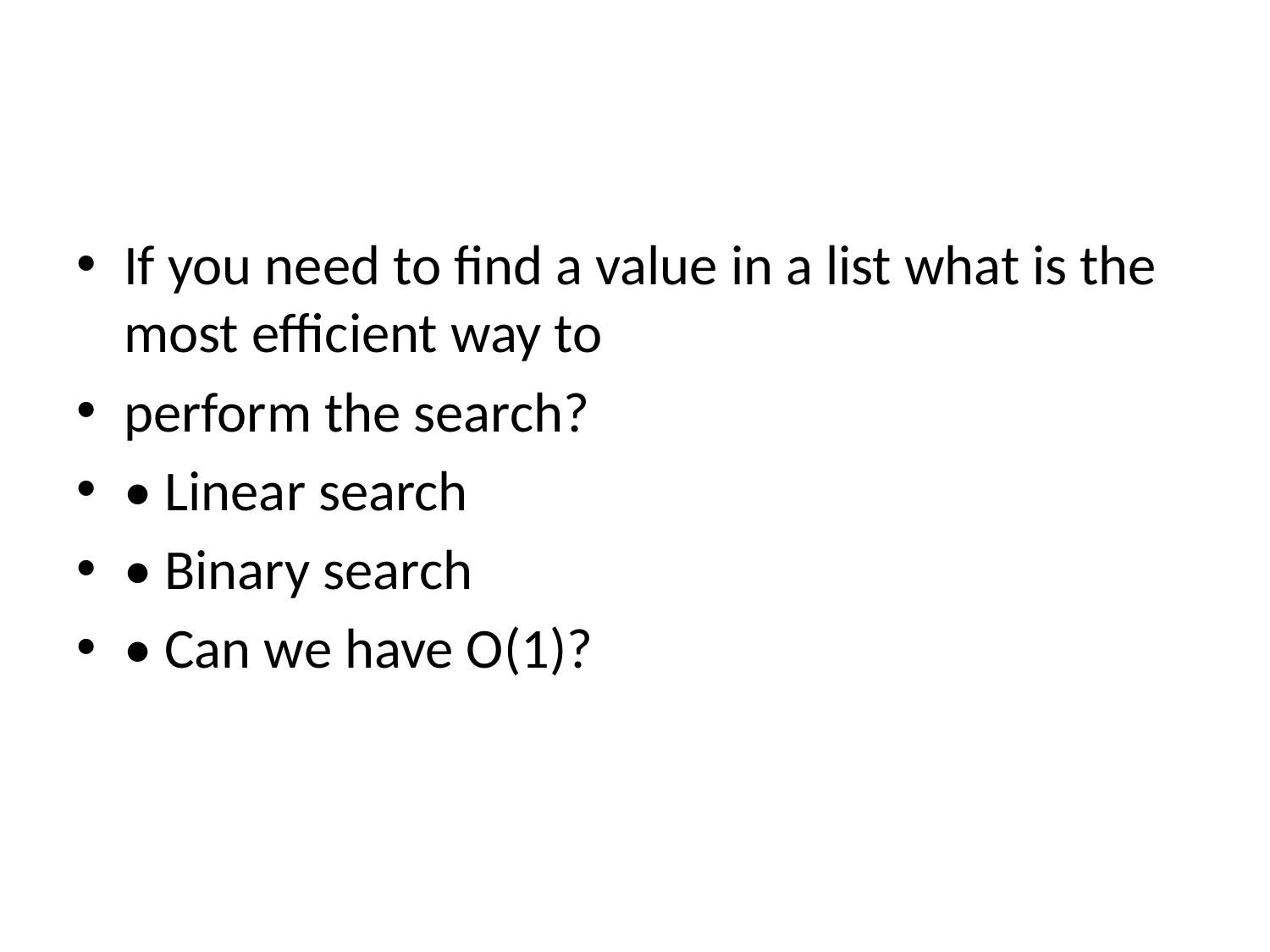

#
If you need to find a value in a list what is the most efficient way to
perform the search?
• Linear search
• Binary search
• Can we have O(1)?